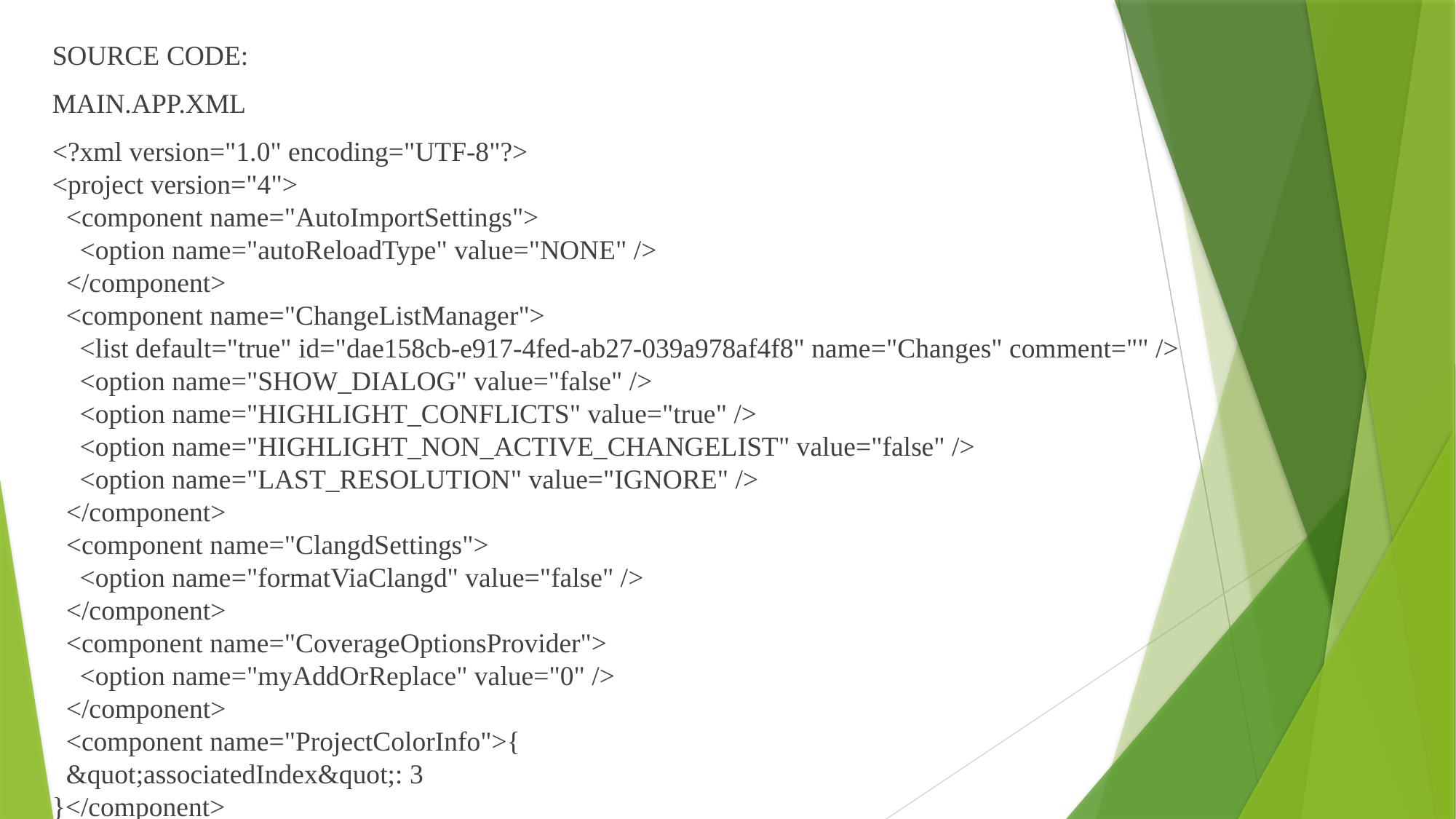

SOURCE CODE:
MAIN.APP.XML
<?xml version="1.0" encoding="UTF-8"?>
<project version="4">
  <component name="AutoImportSettings">
    <option name="autoReloadType" value="NONE" />
  </component>
  <component name="ChangeListManager">
    <list default="true" id="dae158cb-e917-4fed-ab27-039a978af4f8" name="Changes" comment="" />
    <option name="SHOW_DIALOG" value="false" />
    <option name="HIGHLIGHT_CONFLICTS" value="true" />
    <option name="HIGHLIGHT_NON_ACTIVE_CHANGELIST" value="false" />
    <option name="LAST_RESOLUTION" value="IGNORE" />
  </component>
  <component name="ClangdSettings">
    <option name="formatViaClangd" value="false" />
  </component>
  <component name="CoverageOptionsProvider">
    <option name="myAddOrReplace" value="0" />
  </component>
  <component name="ProjectColorInfo">{
  &quot;associatedIndex&quot;: 3
}</component>
  <component name="ProjectId" id="2oqHzIlC0LtCUNyVzuaSUhsf2B3" />